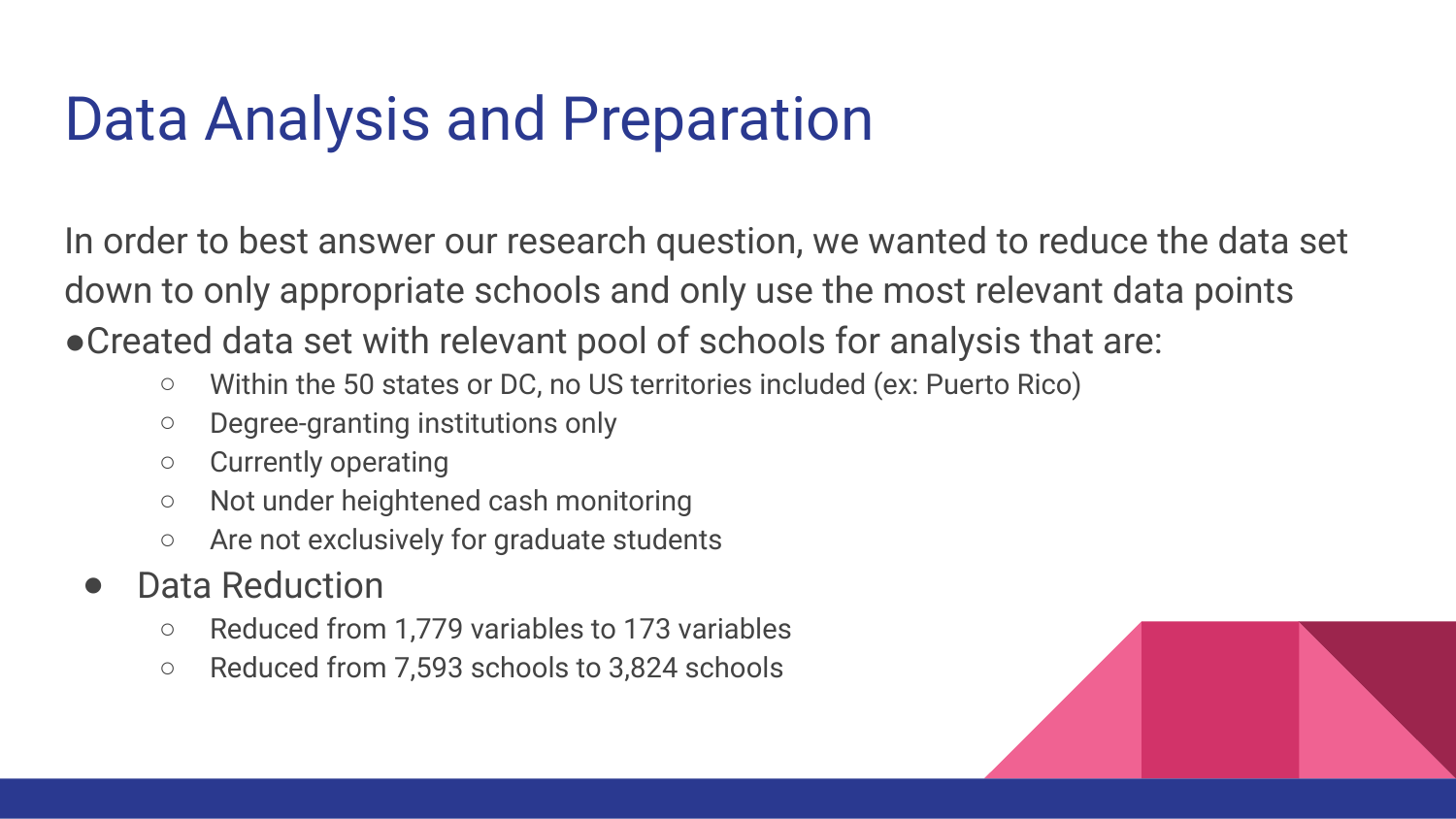

# Data Analysis and Preparation
In order to best answer our research question, we wanted to reduce the data set down to only appropriate schools and only use the most relevant data points
●Created data set with relevant pool of schools for analysis that are:
Within the 50 states or DC, no US territories included (ex: Puerto Rico)
Degree-granting institutions only
Currently operating
Not under heightened cash monitoring
Are not exclusively for graduate students
Data Reduction
Reduced from 1,779 variables to 173 variables
Reduced from 7,593 schools to 3,824 schools